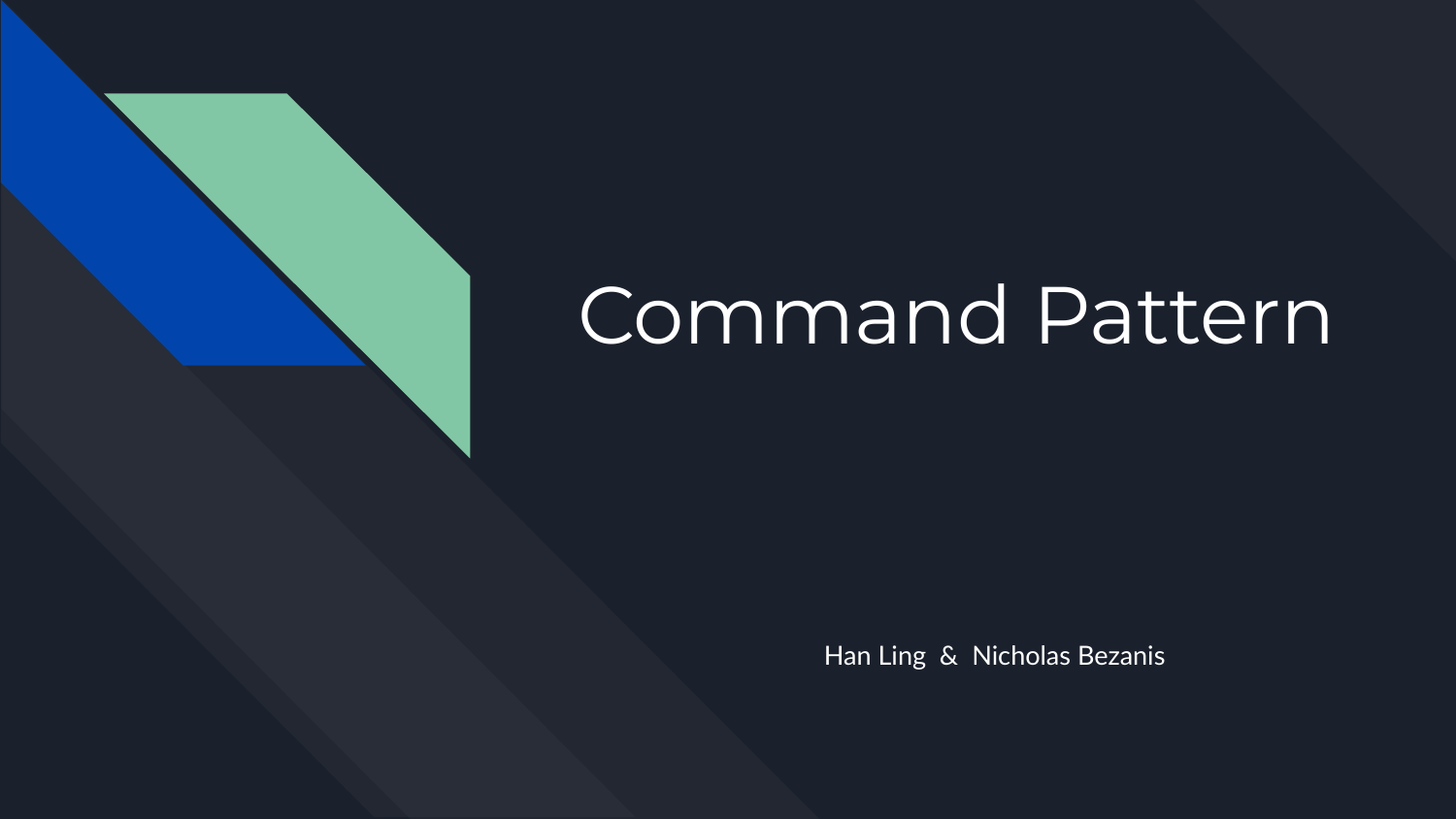

# Command Pattern
Han Ling  &  Nicholas Bezanis